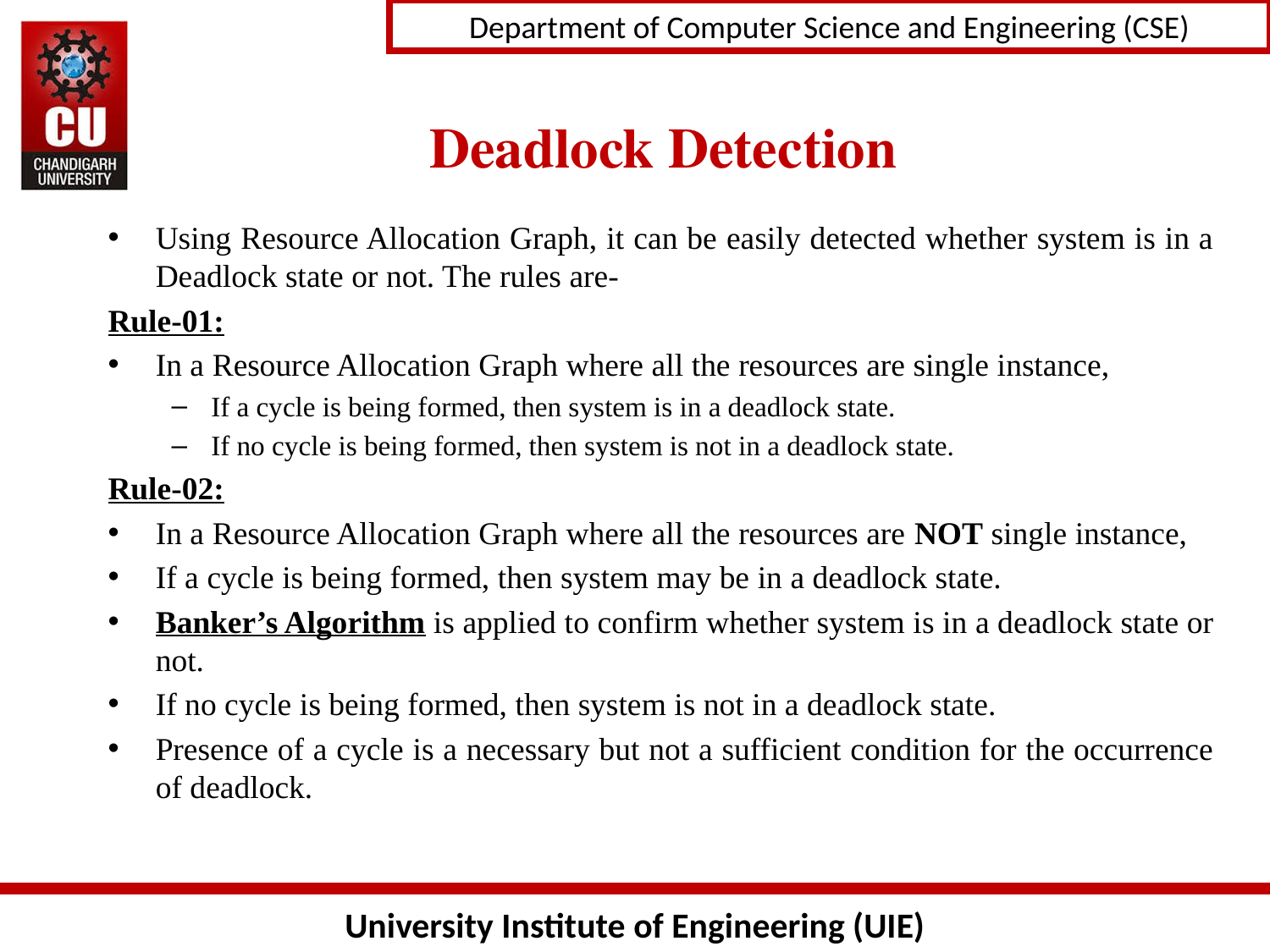

# Deadlock Detection
Using Resource Allocation Graph, it can be easily detected whether system is in a Deadlock state or not. The rules are-
Rule-01:
In a Resource Allocation Graph where all the resources are single instance,
If a cycle is being formed, then system is in a deadlock state.
If no cycle is being formed, then system is not in a deadlock state.
Rule-02:
In a Resource Allocation Graph where all the resources are NOT single instance,
If a cycle is being formed, then system may be in a deadlock state.
Banker’s Algorithm is applied to confirm whether system is in a deadlock state or not.
If no cycle is being formed, then system is not in a deadlock state.
Presence of a cycle is a necessary but not a sufficient condition for the occurrence of deadlock.